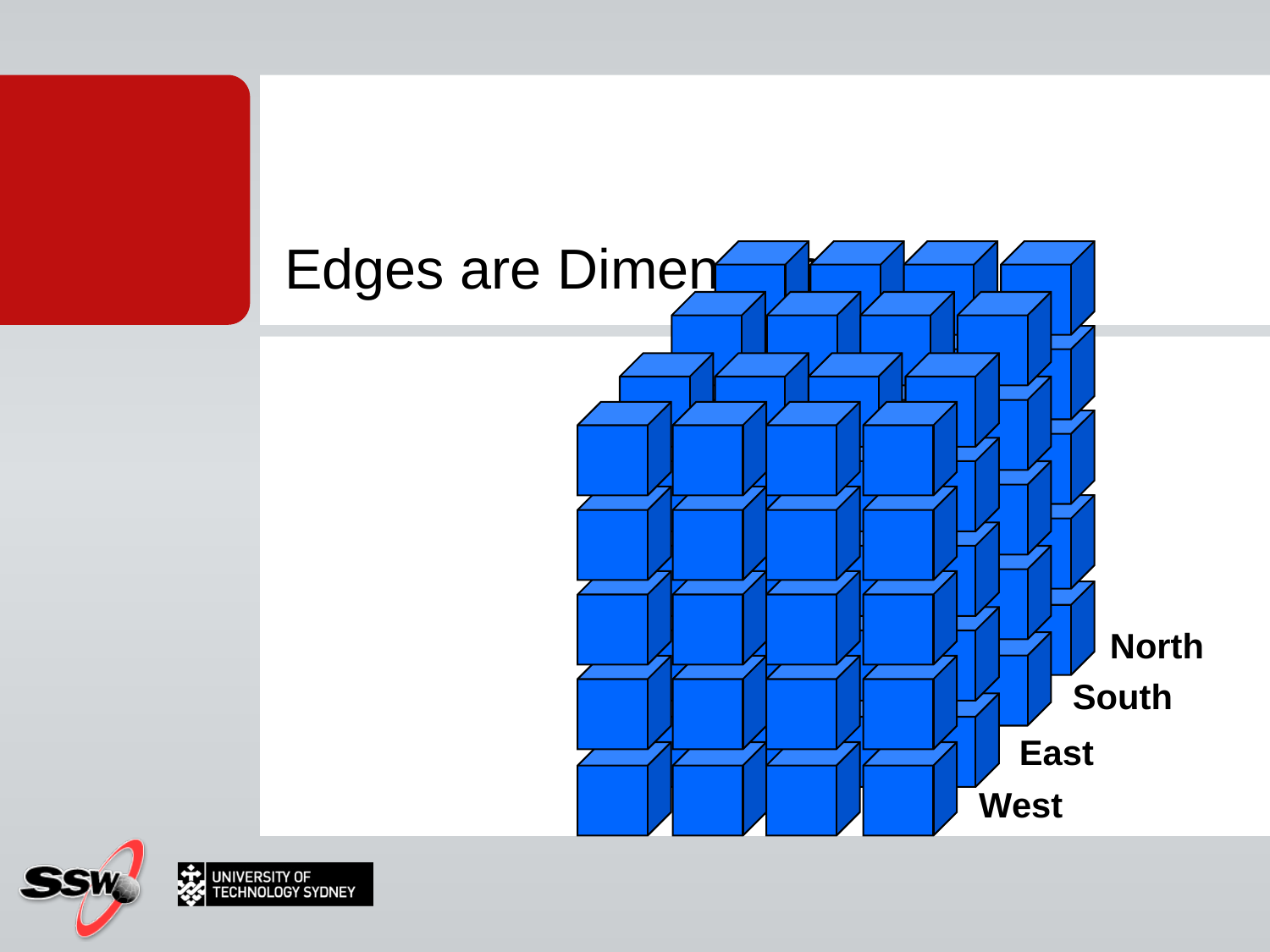

# Edges are Dimensions

   North
   South
   East
   West